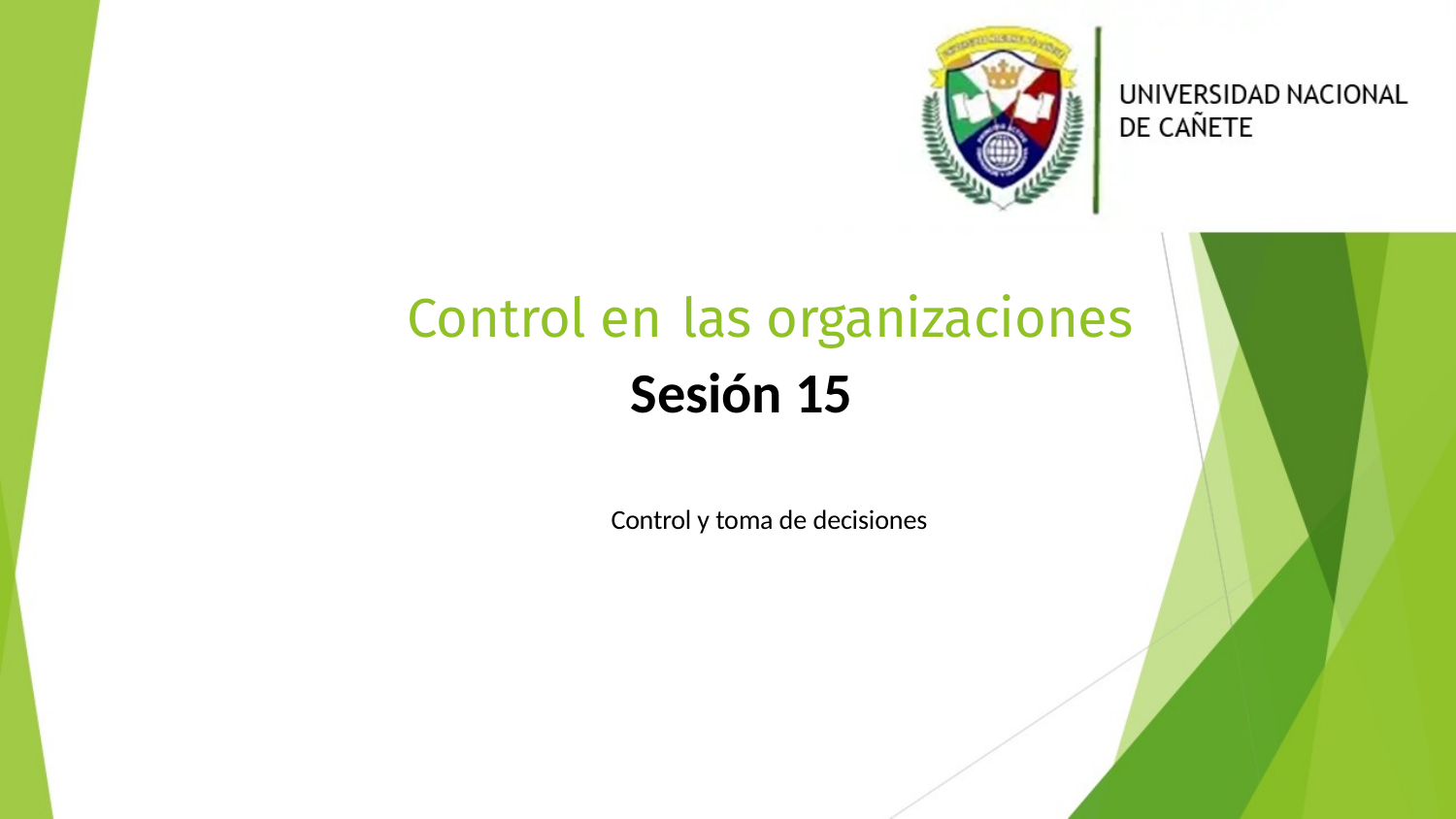

# Control en las organizaciones
Sesión 15

Control y toma de decisiones